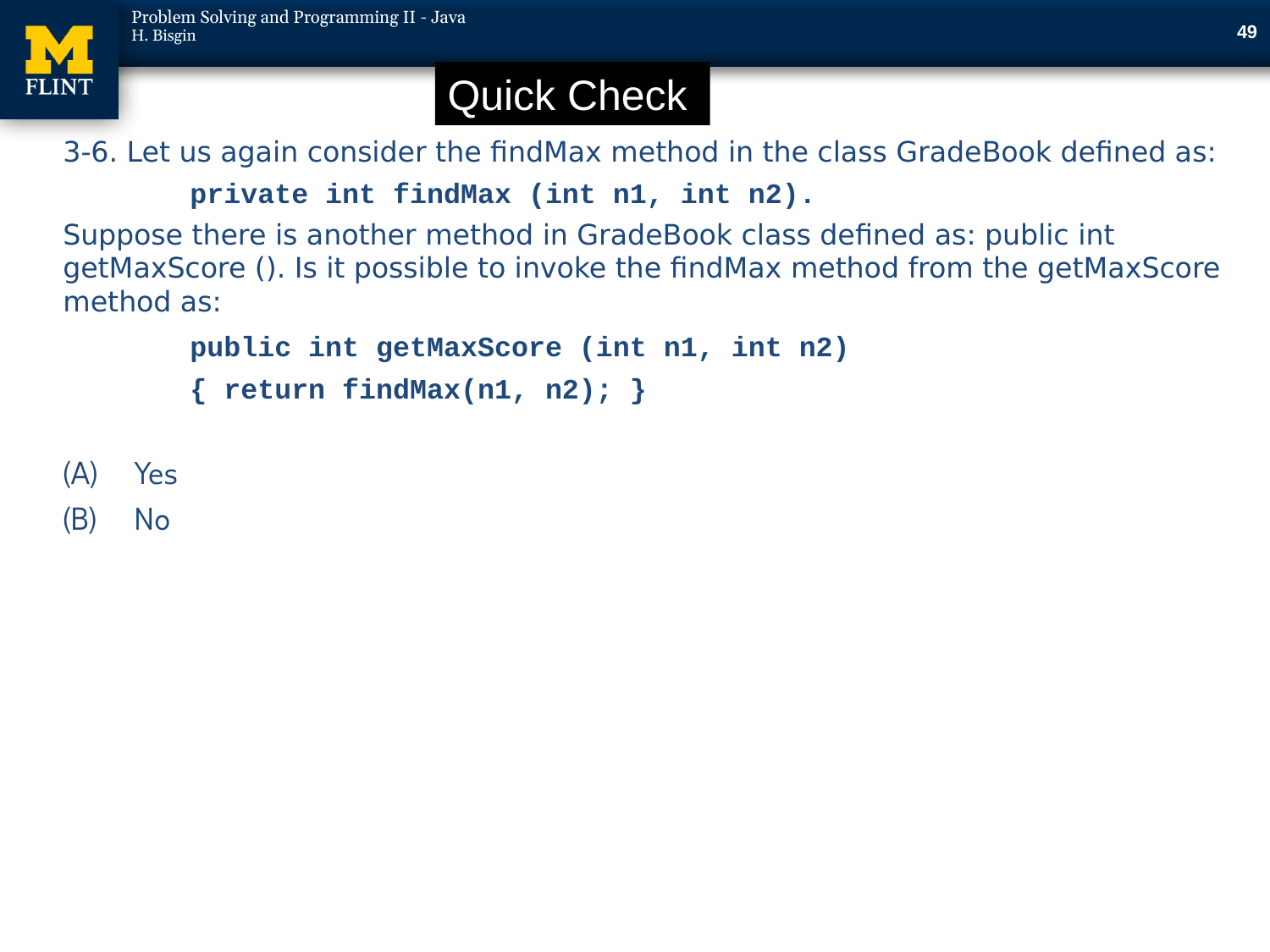

49
Quick Check
3-6. Let us again consider the findMax method in the class GradeBook defined as:
	private int findMax (int n1, int n2).
Suppose there is another method in GradeBook class defined as: public int getMaxScore (). Is it possible to invoke the findMax method from the getMaxScore method as:
	public int getMaxScore (int n1, int n2)
	{ return findMax(n1, n2); }

Yes
No